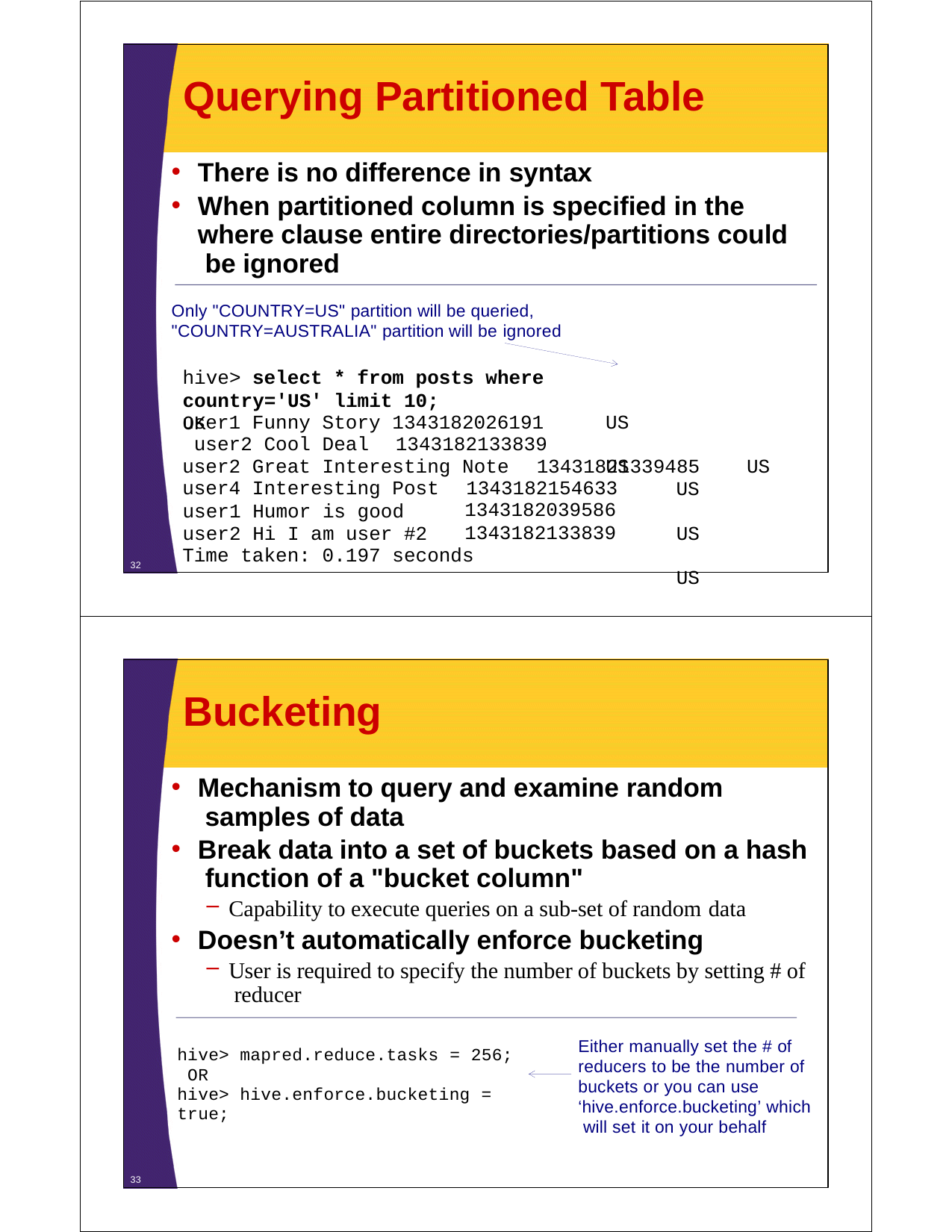

# Querying Partitioned Table
There is no difference in syntax
When partitioned column is specified in the  where clause entire directories/partitions could  be ignored

Only "COUNTRY=US" partition will be queried,  "COUNTRY=AUSTRALIA" partition will be ignored

hive> select * from posts where country='US' limit 10;
OK
user1 Funny Story 1343182026191  user2 Cool Deal	1343182133839
US  US
user2 Great Interesting Note	13431821339485
US
user4 Interesting Post	1343182154633
US  US  US
user1 Humor is good  user2 Hi I am user #2
1343182039586
1343182133839
Time taken: 0.197 seconds
32

Bucketing
Mechanism to query and examine random  samples of data
Break data into a set of buckets based on a hash  function of a "bucket column"
Capability to execute queries on a sub-set of random data
Doesn’t automatically enforce bucketing
User is required to specify the number of buckets by setting # of  reducer

Either manually set the # of  reducers to be the number of  buckets or you can use  ‘hive.enforce.bucketing’ which  will set it on your behalf
hive> mapred.reduce.tasks = 256;  OR
hive> hive.enforce.bucketing = true;
33